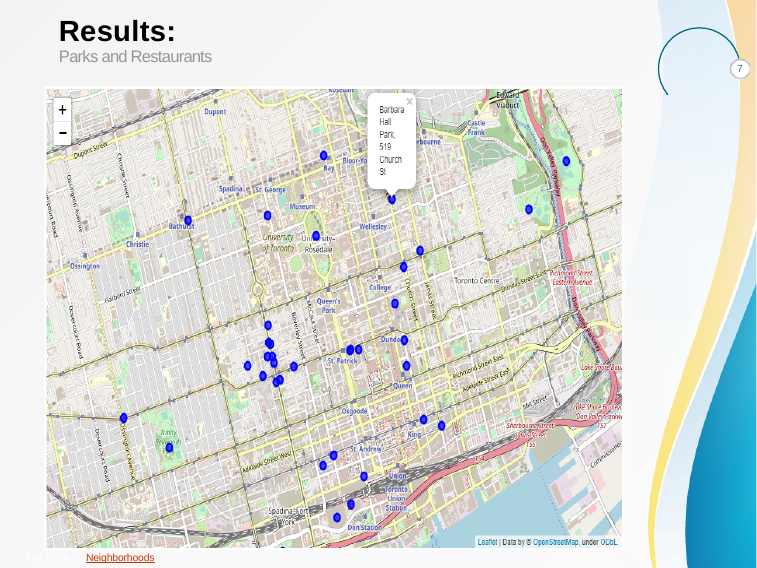

Results:
Parks and Restaurants

7

 The Battle of Neighborhoods